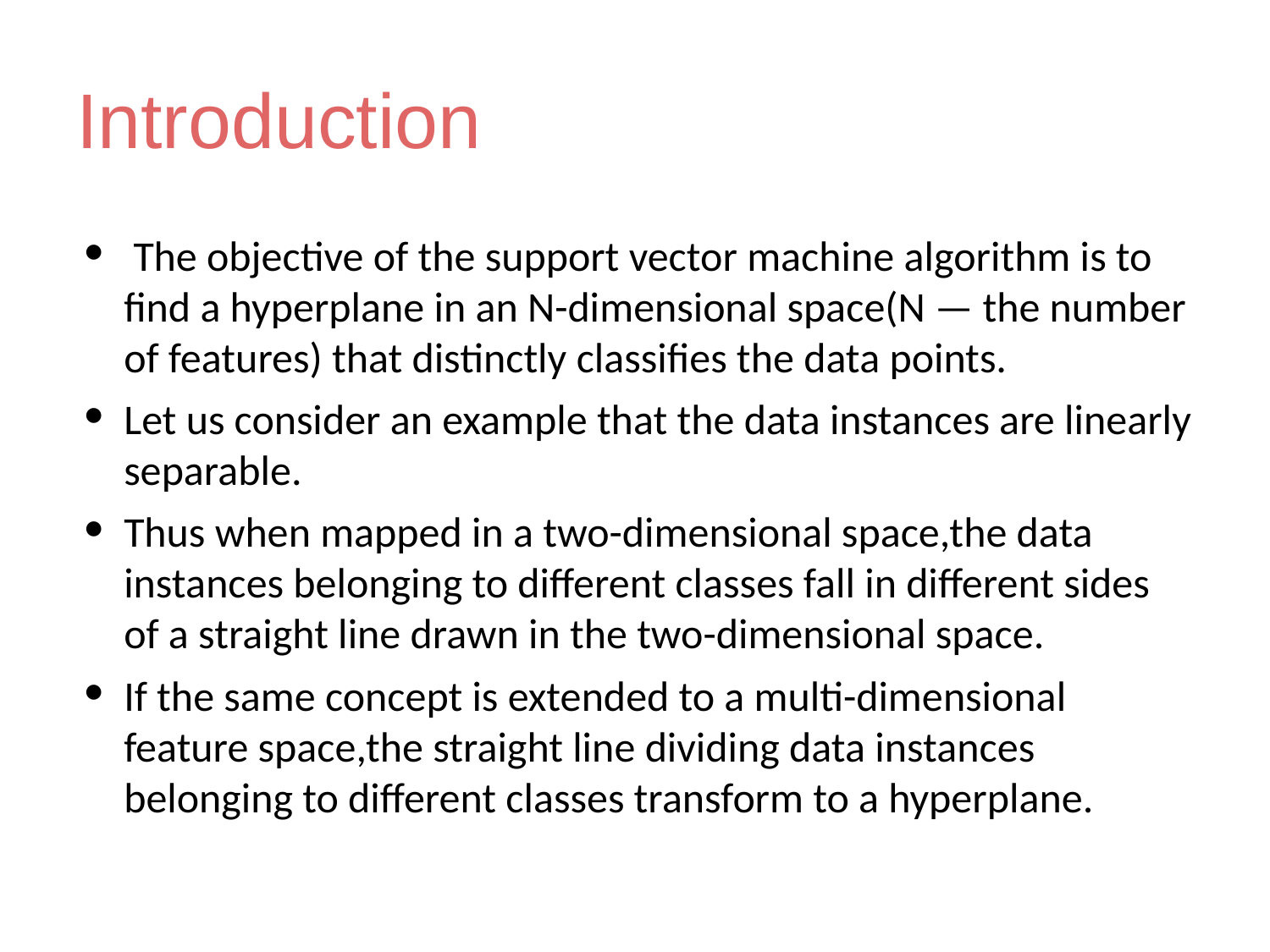

# Introduction
 The objective of the support vector machine algorithm is to find a hyperplane in an N-dimensional space(N — the number of features) that distinctly classifies the data points.
Let us consider an example that the data instances are linearly separable.
Thus when mapped in a two-dimensional space,the data instances belonging to different classes fall in different sides of a straight line drawn in the two-dimensional space.
If the same concept is extended to a multi-dimensional feature space,the straight line dividing data instances belonging to different classes transform to a hyperplane.